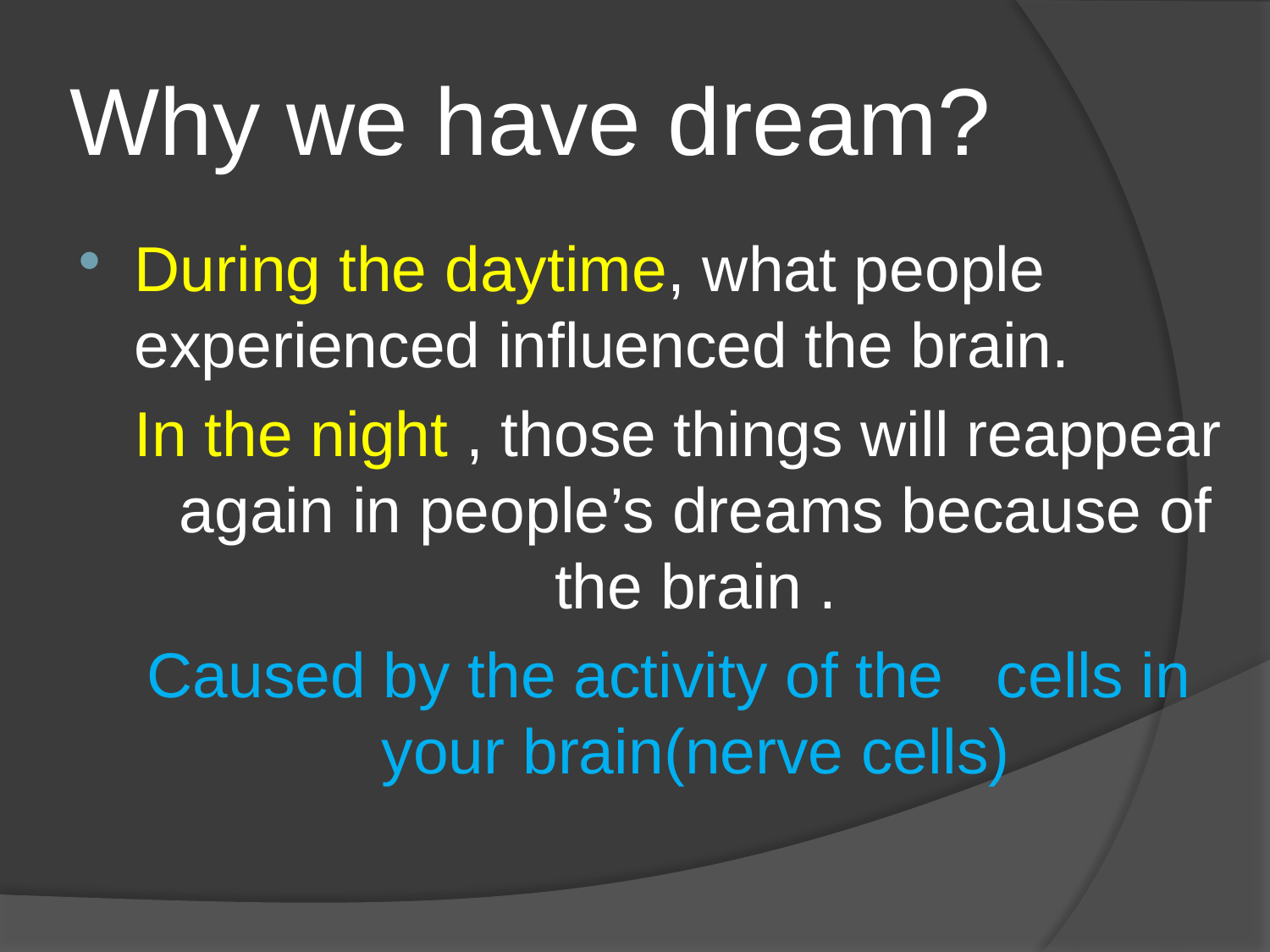

# Why we have dream?
During the daytime, what people     experienced influenced the brain.
 In the night , those things will reappear again in people’s dreams because of the brain .
Caused by the activity of the   cells in your brain(nerve cells)